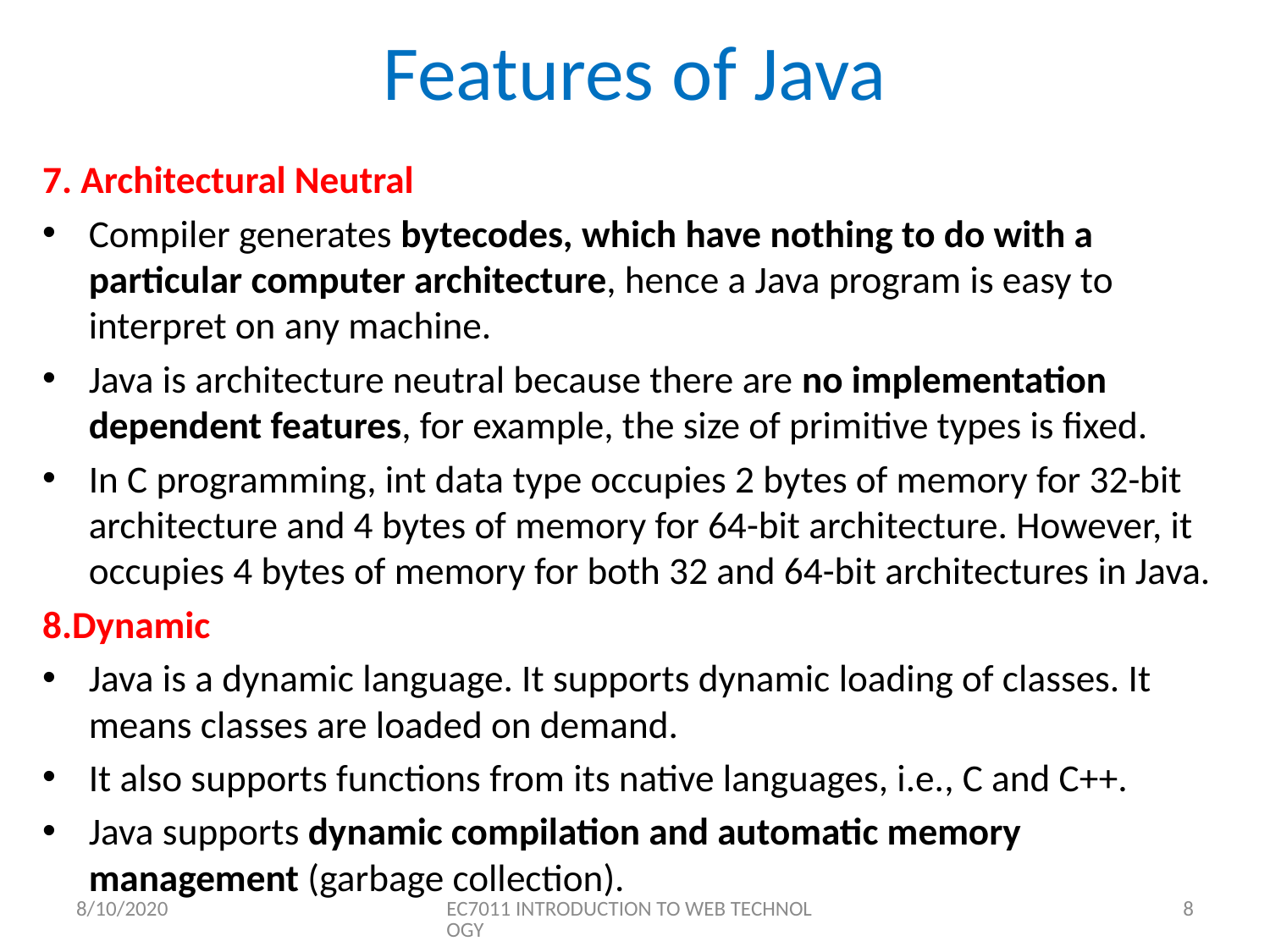

# Features of Java
7. Architectural Neutral
Compiler generates bytecodes, which have nothing to do with a particular computer architecture, hence a Java program is easy to interpret on any machine.
Java is architecture neutral because there are no implementation dependent features, for example, the size of primitive types is fixed.
In C programming, int data type occupies 2 bytes of memory for 32-bit architecture and 4 bytes of memory for 64-bit architecture. However, it occupies 4 bytes of memory for both 32 and 64-bit architectures in Java.
8.Dynamic
Java is a dynamic language. It supports dynamic loading of classes. It means classes are loaded on demand.
It also supports functions from its native languages, i.e., C and C++.
Java supports dynamic compilation and automatic memory management (garbage collection).
8/10/2020
EC7011 INTRODUCTION TO WEB TECHNOLOGY
8